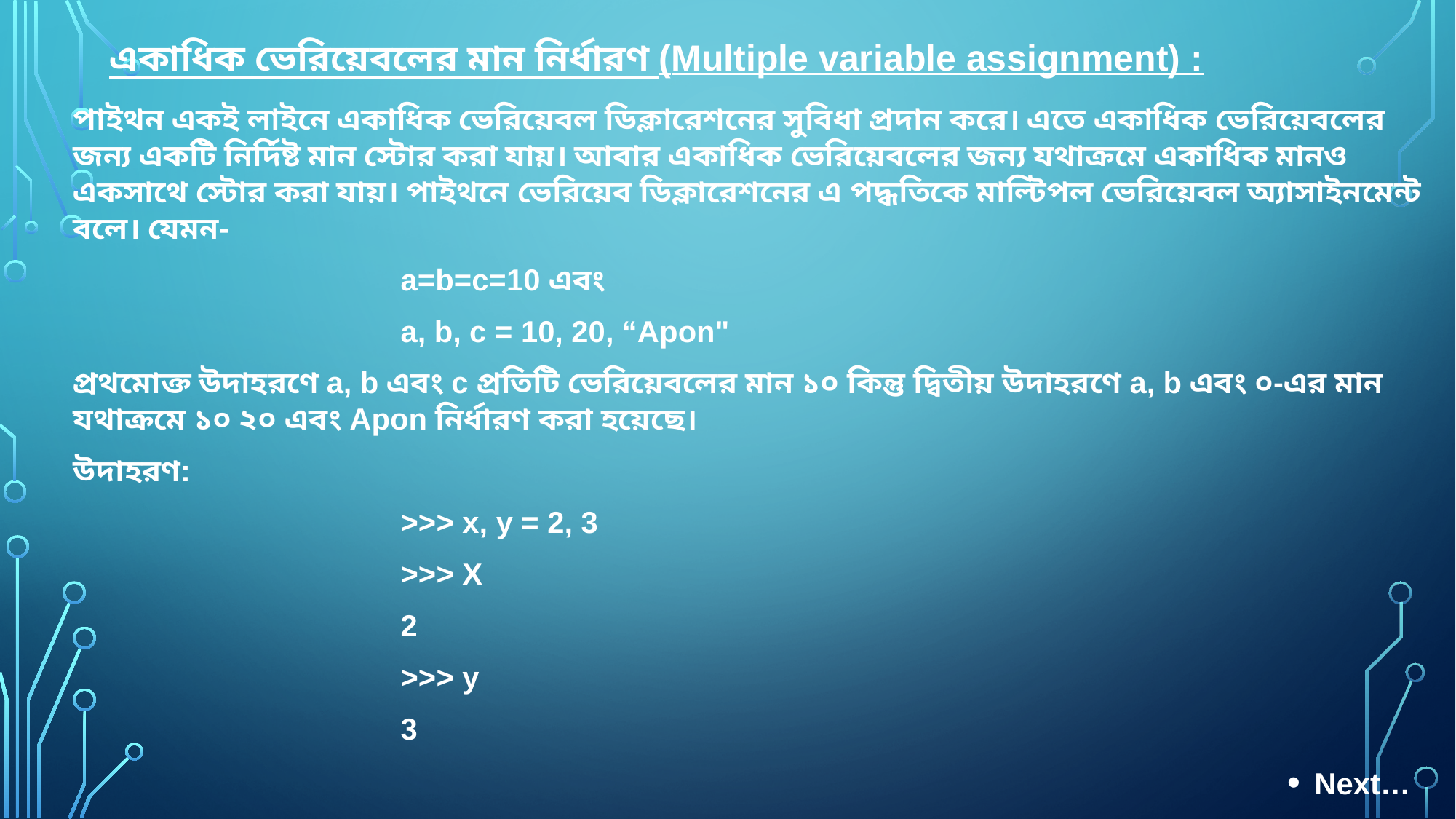

একাধিক ভেরিয়েবলের মান নির্ধারণ (Multiple variable assignment) :
পাইথন একই লাইনে একাধিক ভেরিয়েবল ডিক্লারেশনের সুবিধা প্রদান করে। এতে একাধিক ভেরিয়েবলের জন্য একটি নির্দিষ্ট মান স্টোর করা যায়। আবার একাধিক ভেরিয়েবলের জন্য যথাক্রমে একাধিক মানও একসাথে স্টোর করা যায়। পাইথনে ভেরিয়েব ডিক্লারেশনের এ পদ্ধতিকে মাল্টিপল ভেরিয়েবল অ্যাসাইনমেন্ট বলে। যেমন-
			a=b=c=10 এবং
			a, b, c = 10, 20, “Apon"
প্রথমোক্ত উদাহরণে a, b এবং c প্রতিটি ভেরিয়েবলের মান ১০ কিন্তু দ্বিতীয় উদাহরণে a, b এবং ০-এর মান যথাক্রমে ১০ ২০ এবং Apon নির্ধারণ করা হয়েছে।
উদাহরণ:
			>>> x, y = 2, 3
			>>> X
			2
			>>> y
			3
Next…